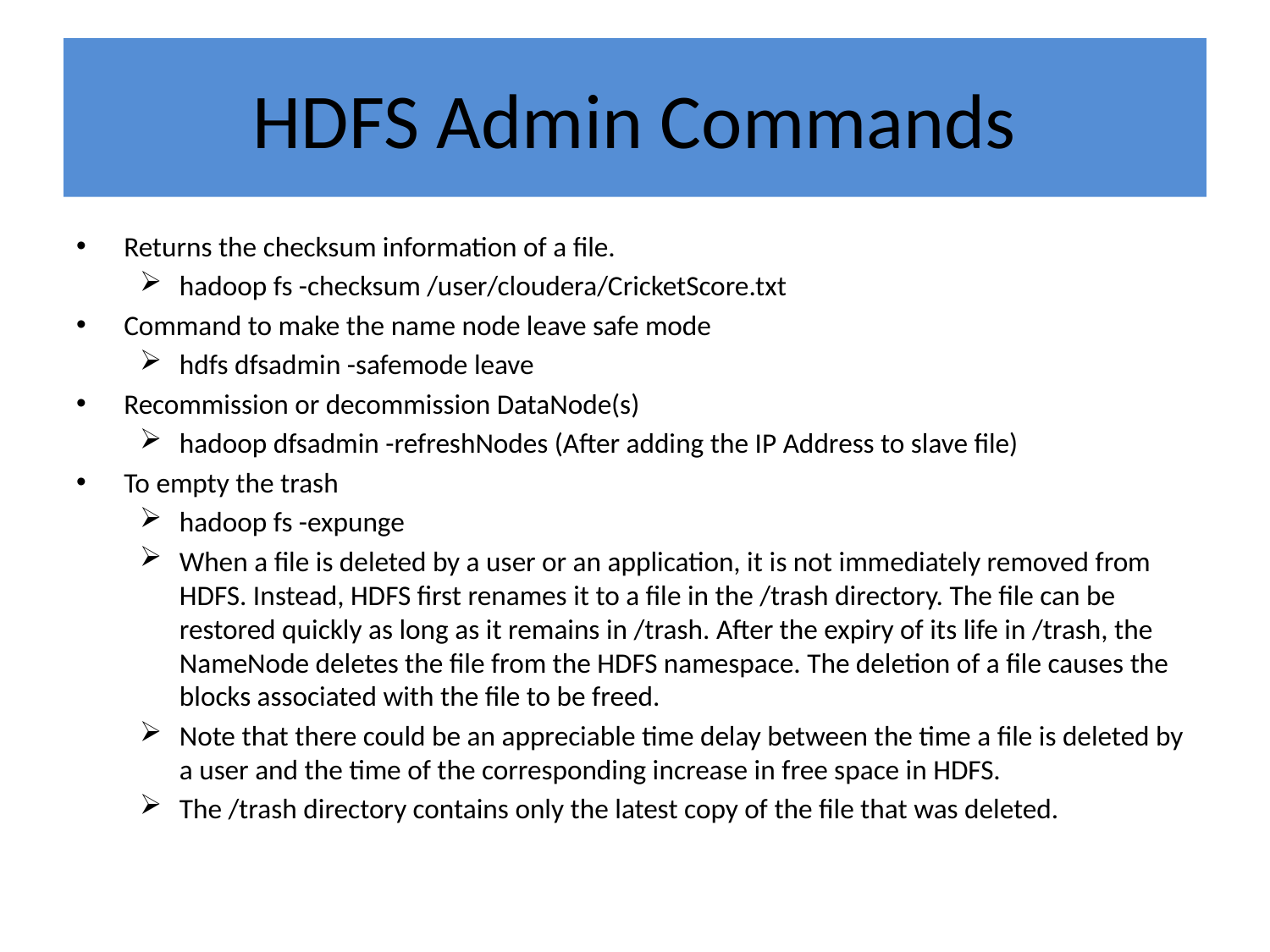

# HDFS Admin Commands
Returns the checksum information of a file.
hadoop fs -checksum /user/cloudera/CricketScore.txt
Command to make the name node leave safe mode
hdfs dfsadmin -safemode leave
Recommission or decommission DataNode(s)
hadoop dfsadmin -refreshNodes (After adding the IP Address to slave file)
To empty the trash
hadoop fs -expunge
When a file is deleted by a user or an application, it is not immediately removed from HDFS. Instead, HDFS first renames it to a file in the /trash directory. The file can be restored quickly as long as it remains in /trash. After the expiry of its life in /trash, the NameNode deletes the file from the HDFS namespace. The deletion of a file causes the blocks associated with the file to be freed.
Note that there could be an appreciable time delay between the time a file is deleted by a user and the time of the corresponding increase in free space in HDFS.
The /trash directory contains only the latest copy of the file that was deleted.